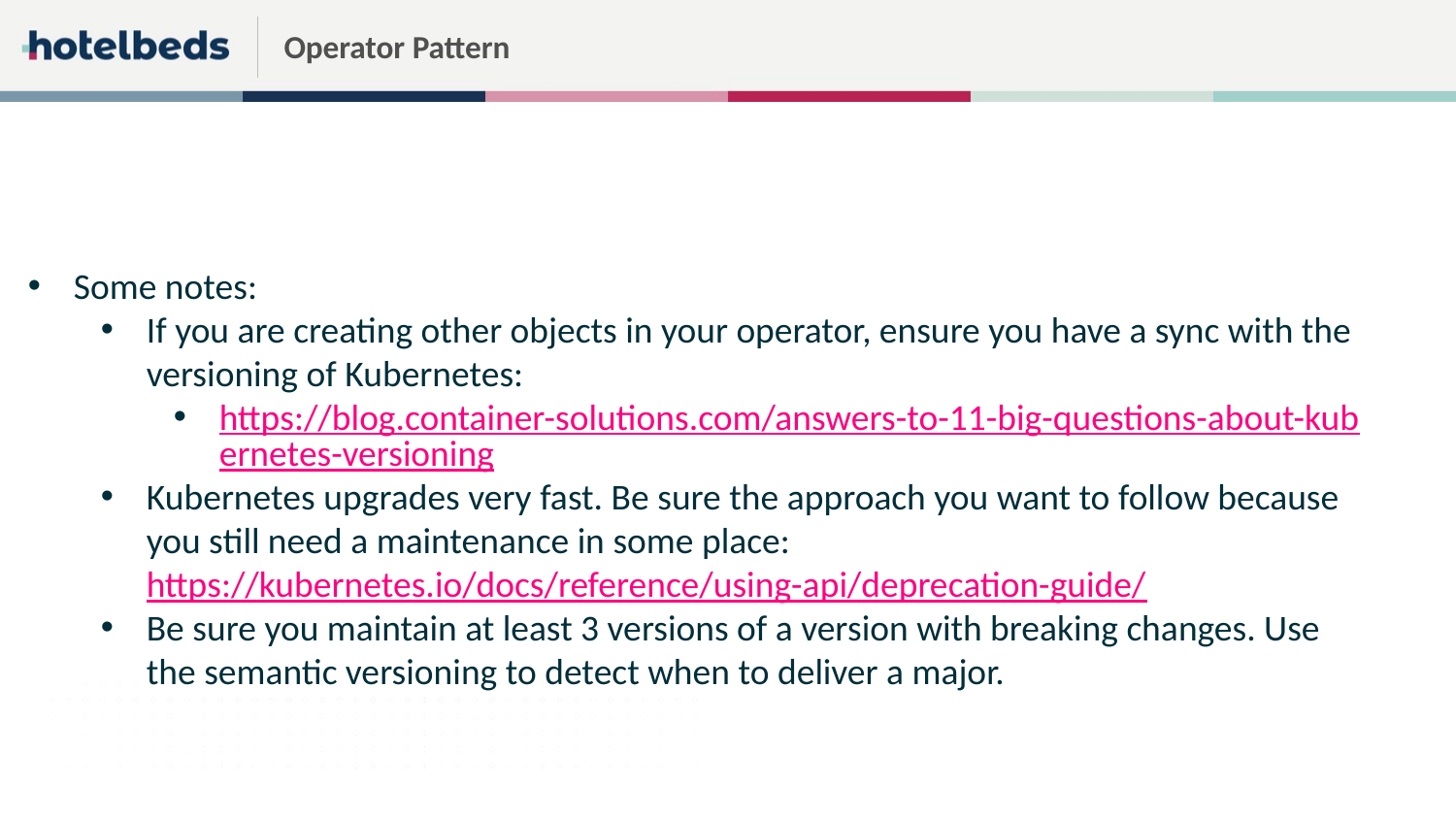

# Operator Pattern
Some notes:
If you are creating other objects in your operator, ensure you have a sync with the versioning of Kubernetes:
https://blog.container-solutions.com/answers-to-11-big-questions-about-kubernetes-versioning
Kubernetes upgrades very fast. Be sure the approach you want to follow because you still need a maintenance in some place: https://kubernetes.io/docs/reference/using-api/deprecation-guide/
Be sure you maintain at least 3 versions of a version with breaking changes. Use the semantic versioning to detect when to deliver a major.